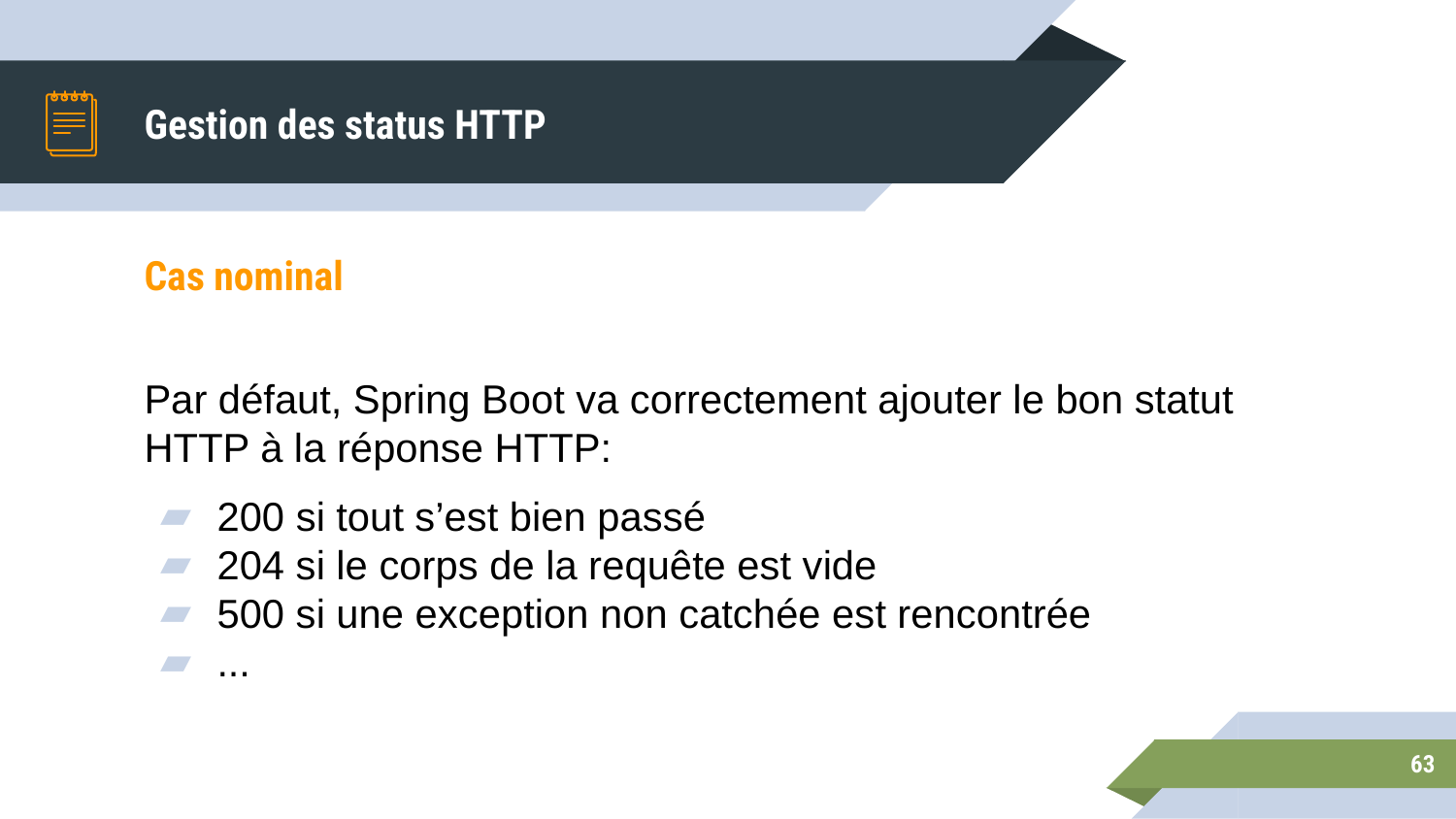

# Gestion des status HTTP

Cas nominal

Par défaut, Spring Boot va correctement ajouter le bon statut HTTP à la réponse HTTP:
200 si tout s’est bien passé
204 si le corps de la requête est vide
500 si une exception non catchée est rencontrée
...

63